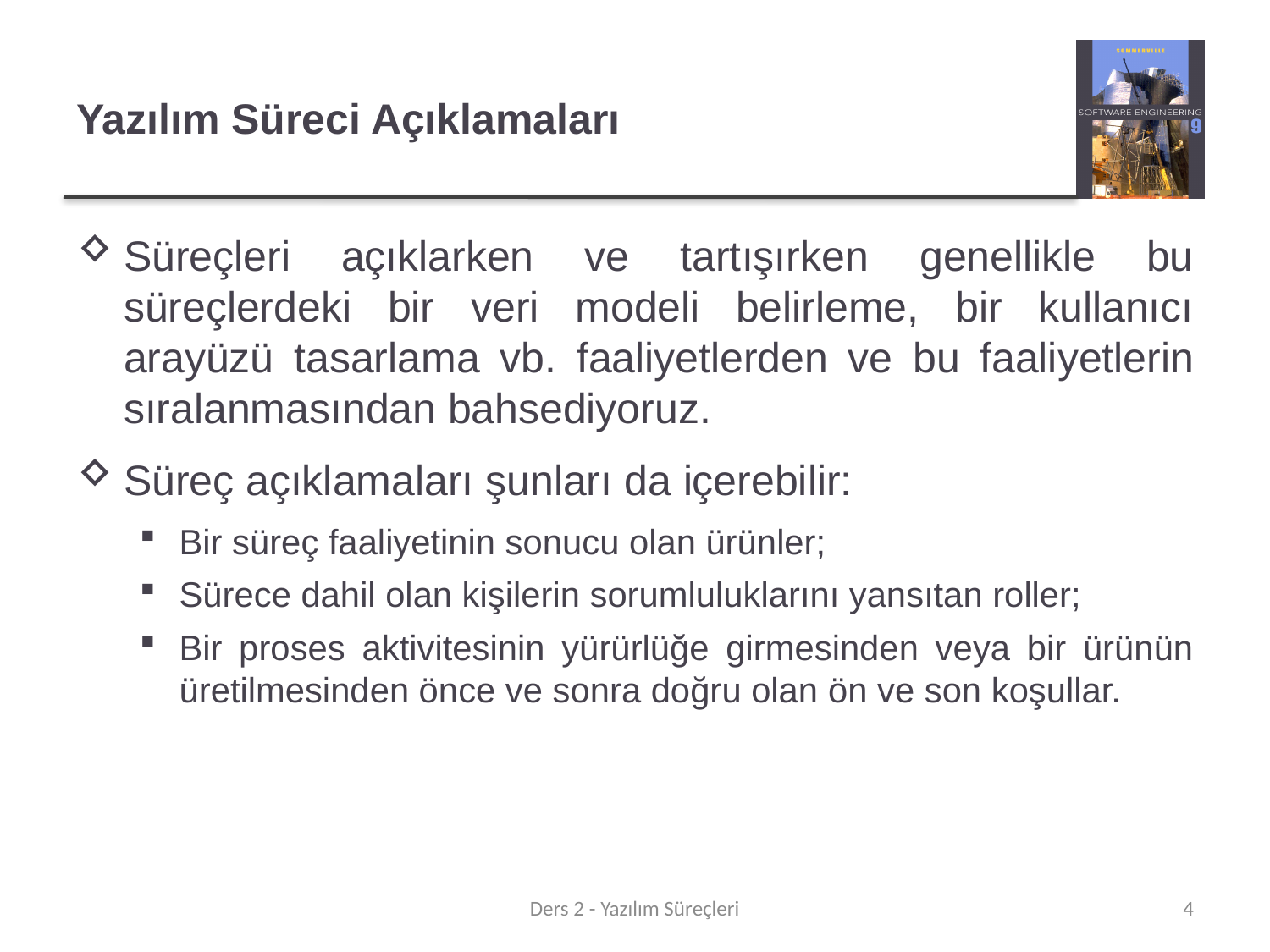

# Yazılım Süreci Açıklamaları
Süreçleri açıklarken ve tartışırken genellikle bu süreçlerdeki bir veri modeli belirleme, bir kullanıcı arayüzü tasarlama vb. faaliyetlerden ve bu faaliyetlerin sıralanmasından bahsediyoruz.
Süreç açıklamaları şunları da içerebilir:
Bir süreç faaliyetinin sonucu olan ürünler;
Sürece dahil olan kişilerin sorumluluklarını yansıtan roller;
Bir proses aktivitesinin yürürlüğe girmesinden veya bir ürünün üretilmesinden önce ve sonra doğru olan ön ve son koşullar.
Ders 2 - Yazılım Süreçleri
4